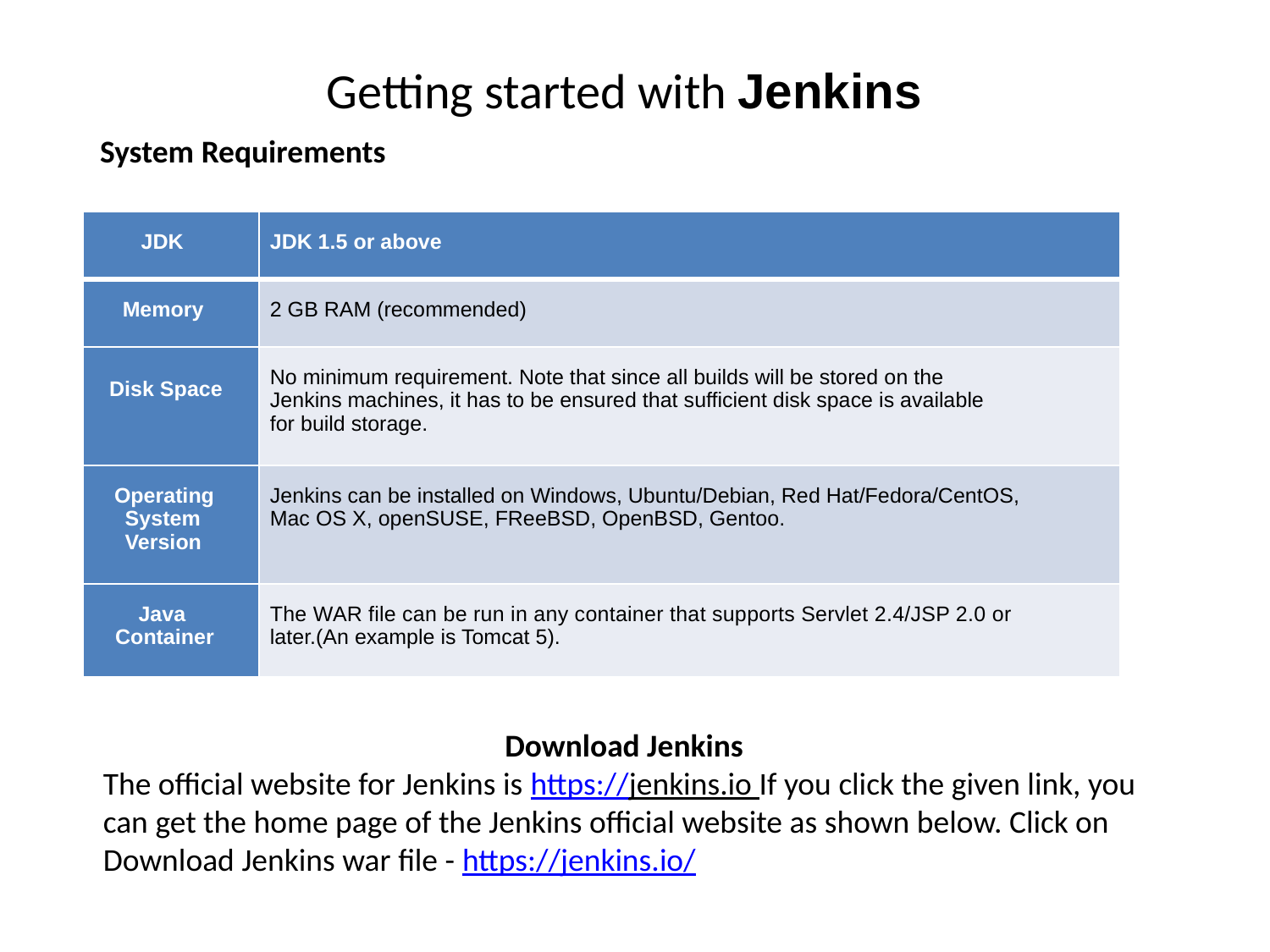

Getting started with Jenkins
System Requirements
| JDK | JDK 1.5 or above |
| --- | --- |
| Memory | 2 GB RAM (recommended) |
| Disk Space | No minimum requirement. Note that since all builds will be stored on the Jenkins machines, it has to be ensured that sufficient disk space is available for build storage. |
| Operating System Version | Jenkins can be installed on Windows, Ubuntu/Debian, Red Hat/Fedora/CentOS, Mac OS X, openSUSE, FReeBSD, OpenBSD, Gentoo. |
| Java Container | The WAR file can be run in any container that supports Servlet 2.4/JSP 2.0 or later.(An example is Tomcat 5). |
Download Jenkins
The official website for Jenkins is https://jenkins.io If you click the given link, you can get the home page of the Jenkins official website as shown below. Click on Download Jenkins war file - https://jenkins.io/